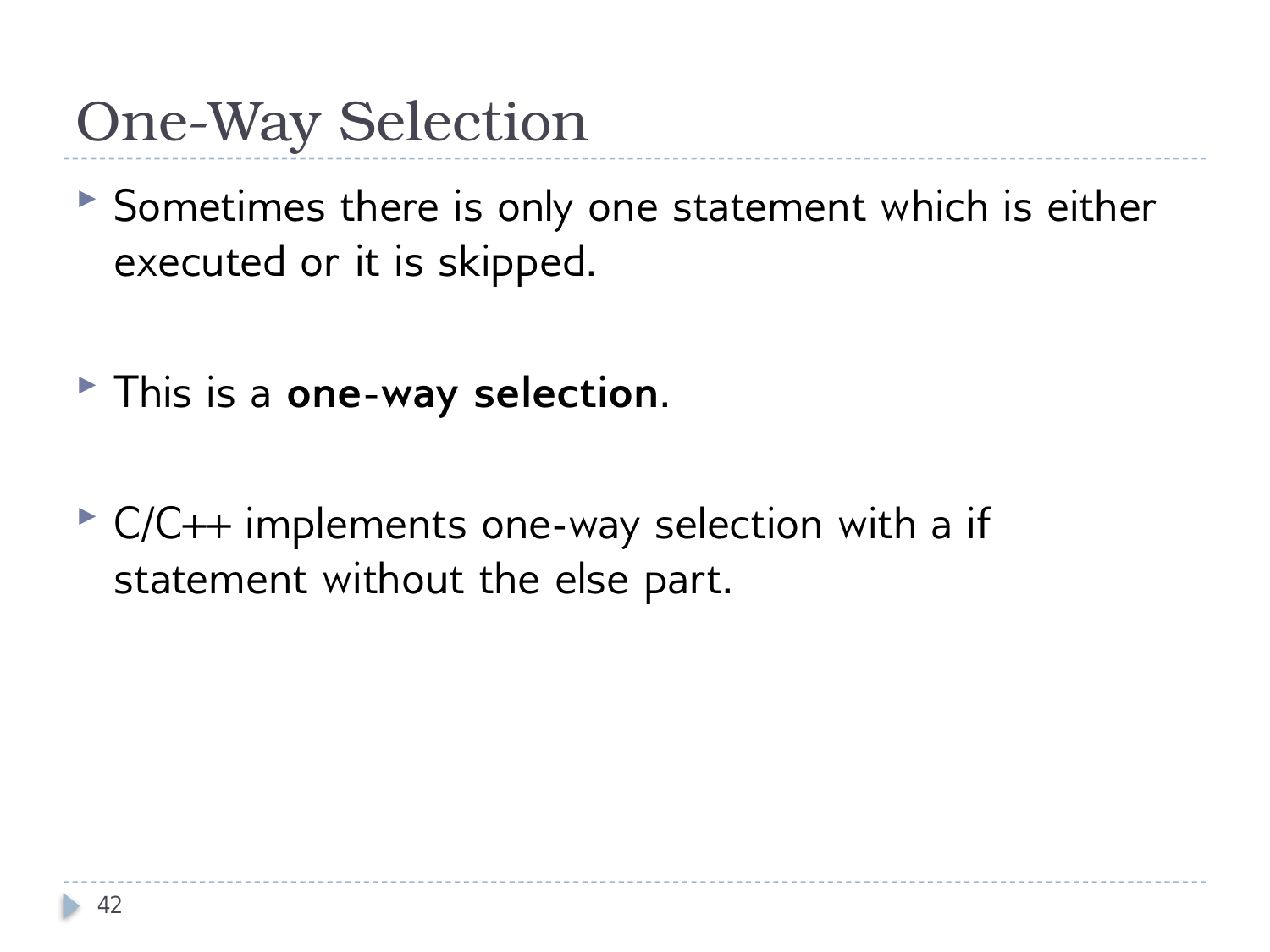

# One-Way Selection
Sometimes there is only one statement which is either executed or it is skipped.

This is a one-way selection.

C/C++ implements one-way selection with a if statement without the else part.
42